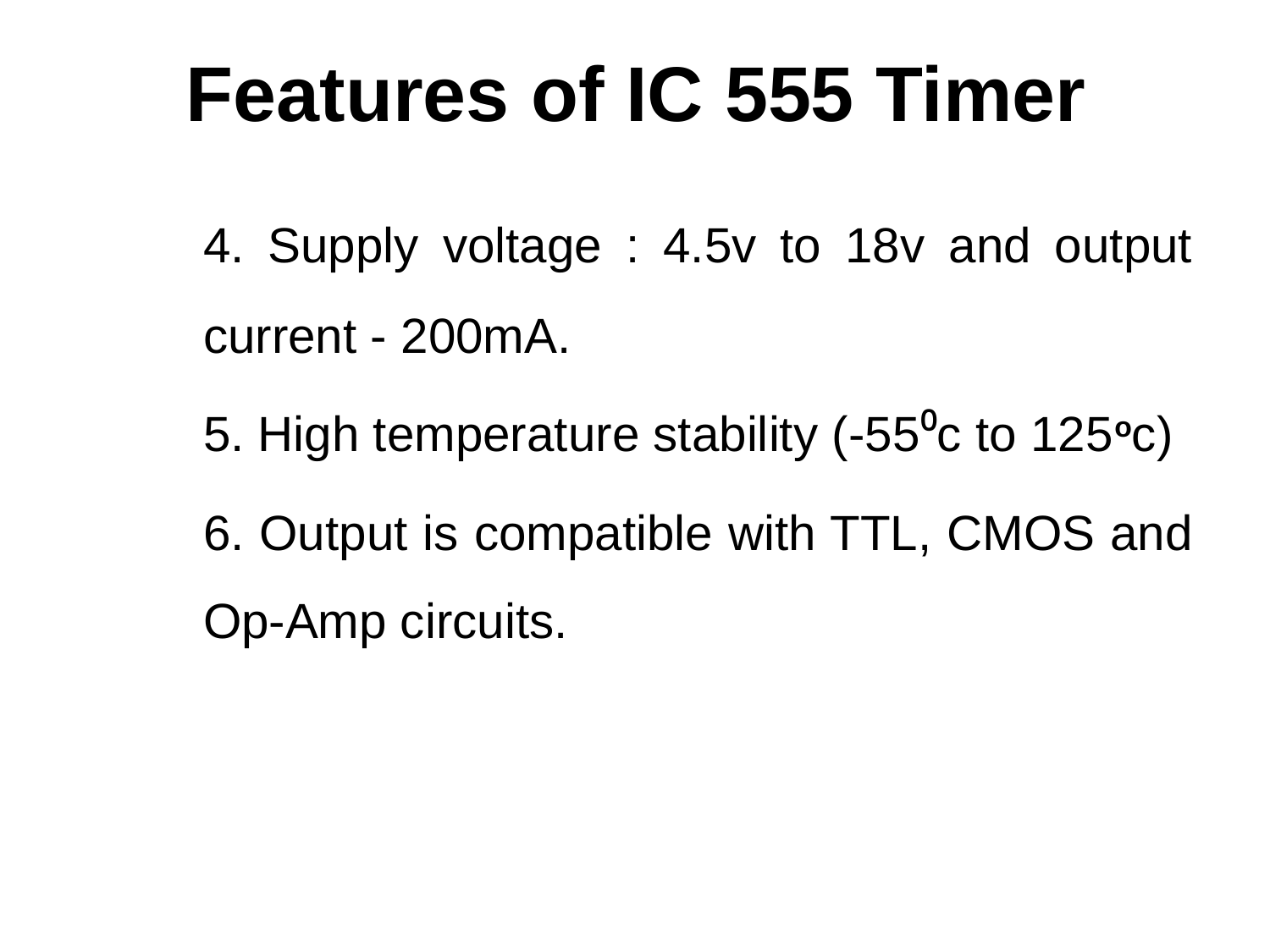

# Features of IC 555 Timer
	4. Supply voltage : 4.5v to 18v and output 	current - 200mA.
	5. High temperature stability (-55⁰c to 125oc)
	6. Output is compatible with TTL, CMOS and 	Op-Amp circuits.
18